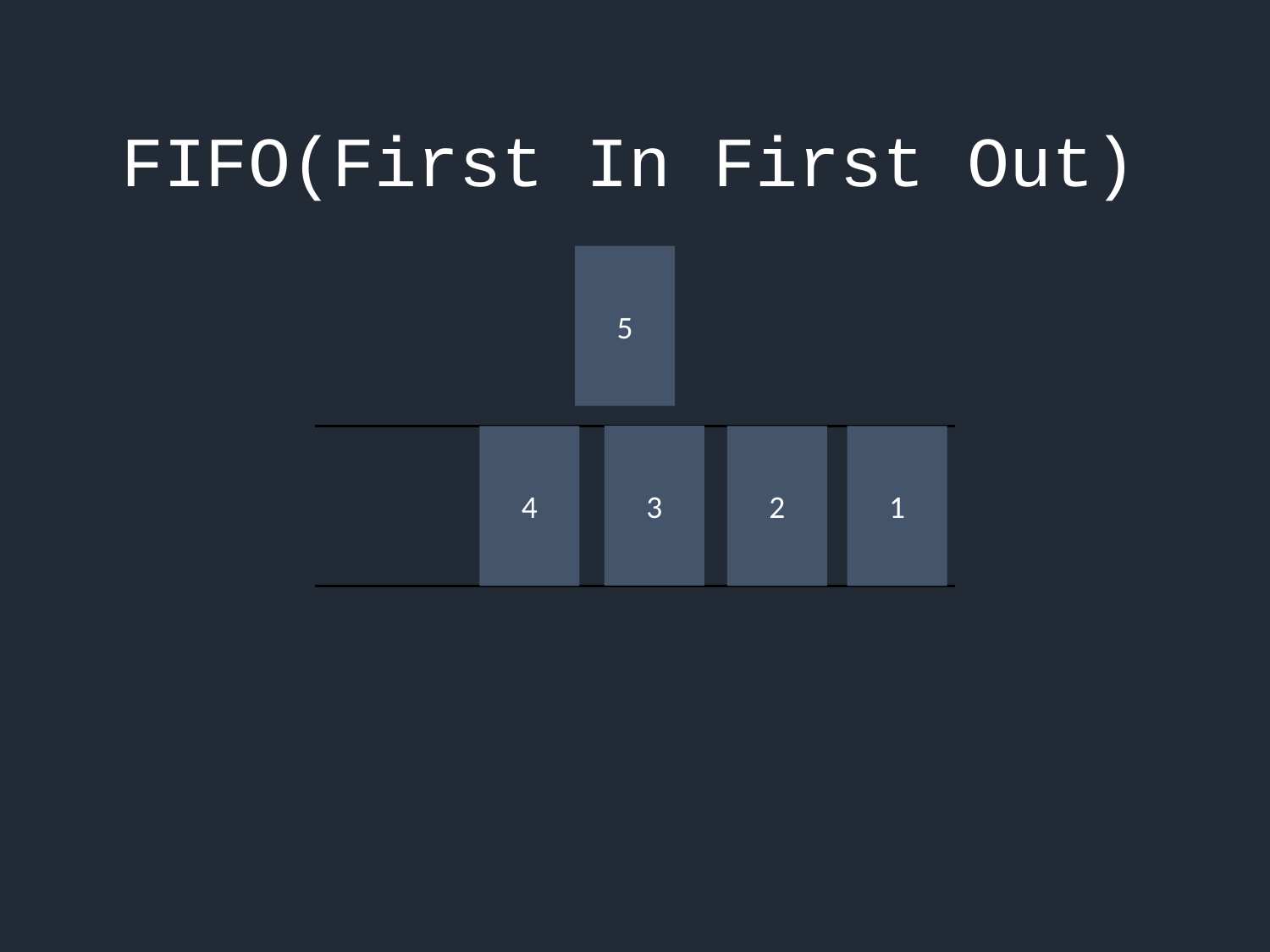

#
FIFO(First In First Out)
5

3
2
1
4